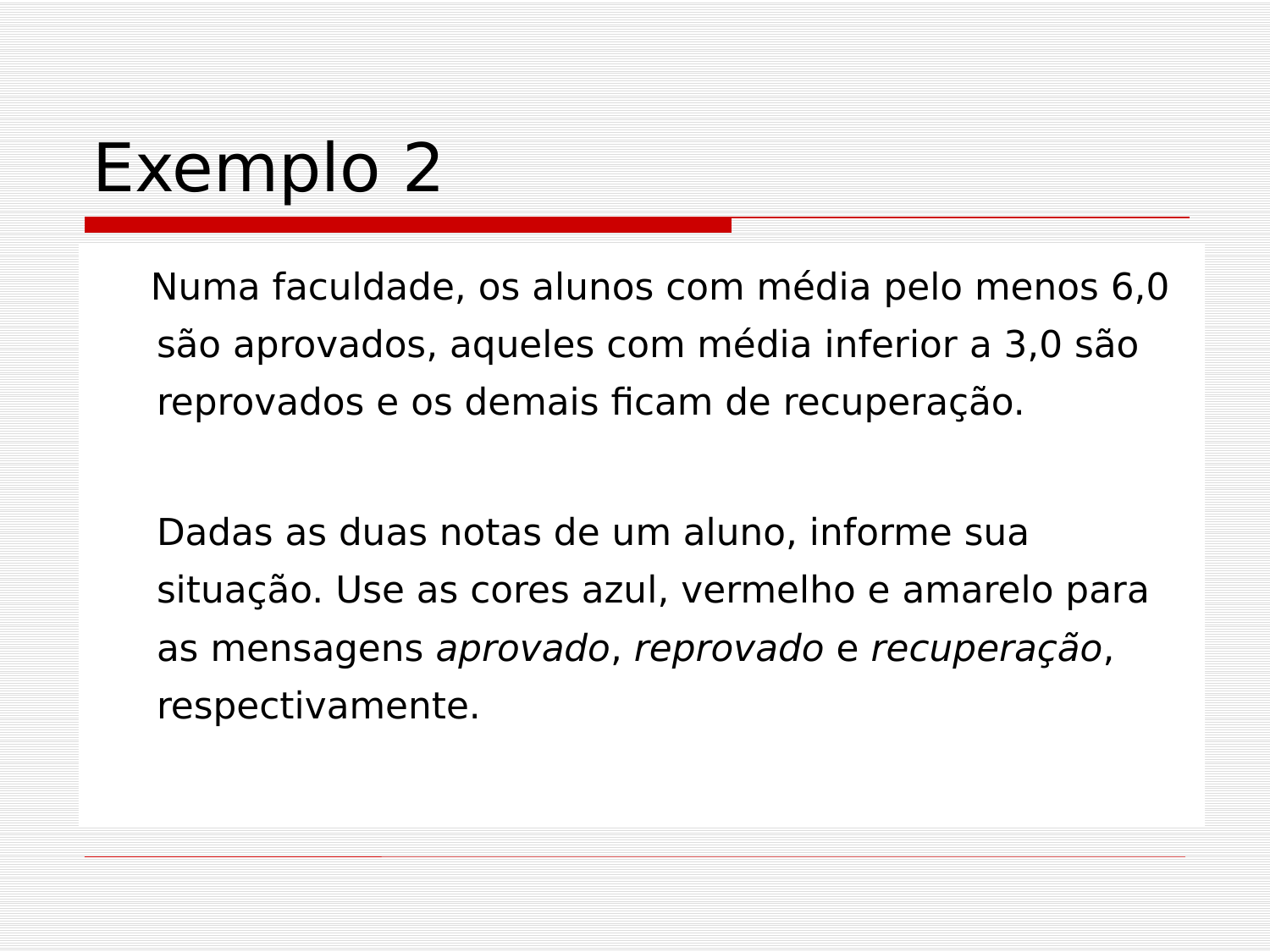

# Exemplo 2
     Numa faculdade, os alunos com média pelo menos 6,0 são aprovados, aqueles com média inferior a 3,0 são reprovados e os demais ficam de recuperação.

	Dadas as duas notas de um aluno, informe sua situação. Use as cores azul, vermelho e amarelo para as mensagens aprovado, reprovado e recuperação, respectivamente.